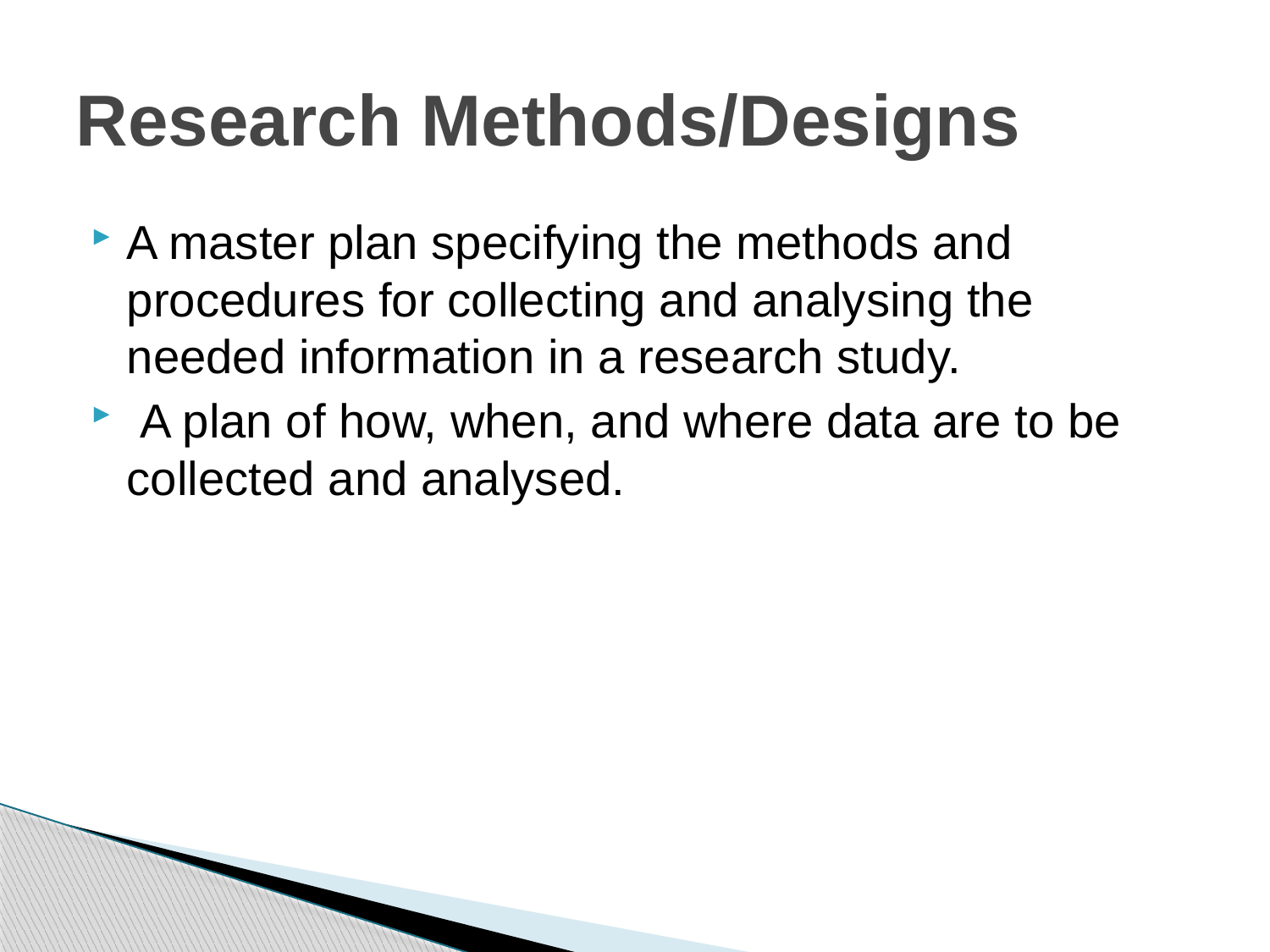

# Research Methods/Designs
A master plan specifying the methods and procedures for collecting and analysing the needed information in a research study.
 A plan of how, when, and where data are to be collected and analysed.